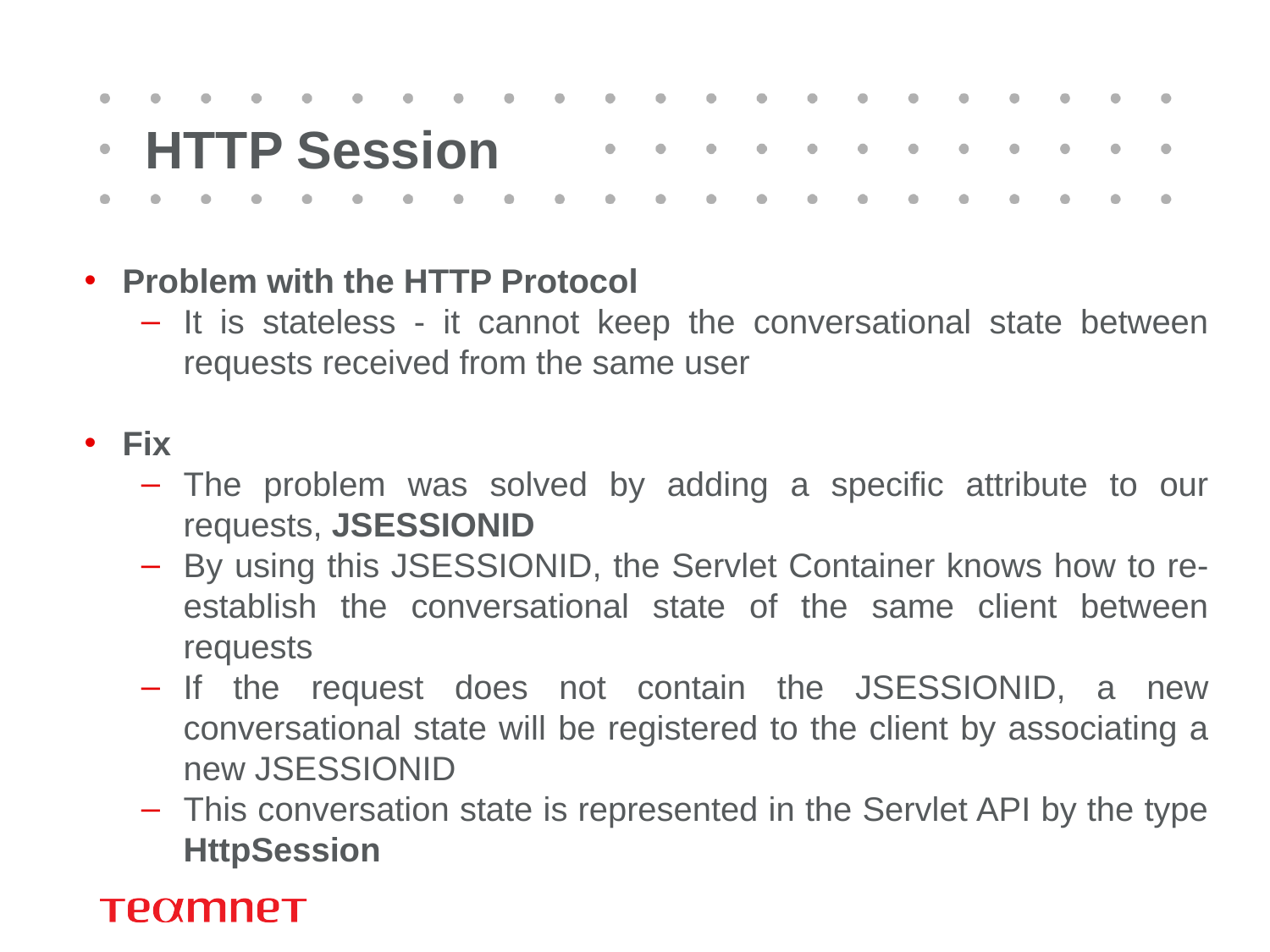

# HTTP Session
Problem with the HTTP Protocol
It is stateless - it cannot keep the conversational state between requests received from the same user

Fix
The problem was solved by adding a specific attribute to our requests, JSESSIONID
By using this JSESSIONID, the Servlet Container knows how to re-establish the conversational state of the same client between requests
If the request does not contain the JSESSIONID, a new conversational state will be registered to the client by associating a new JSESSIONID
This conversation state is represented in the Servlet API by the type HttpSession